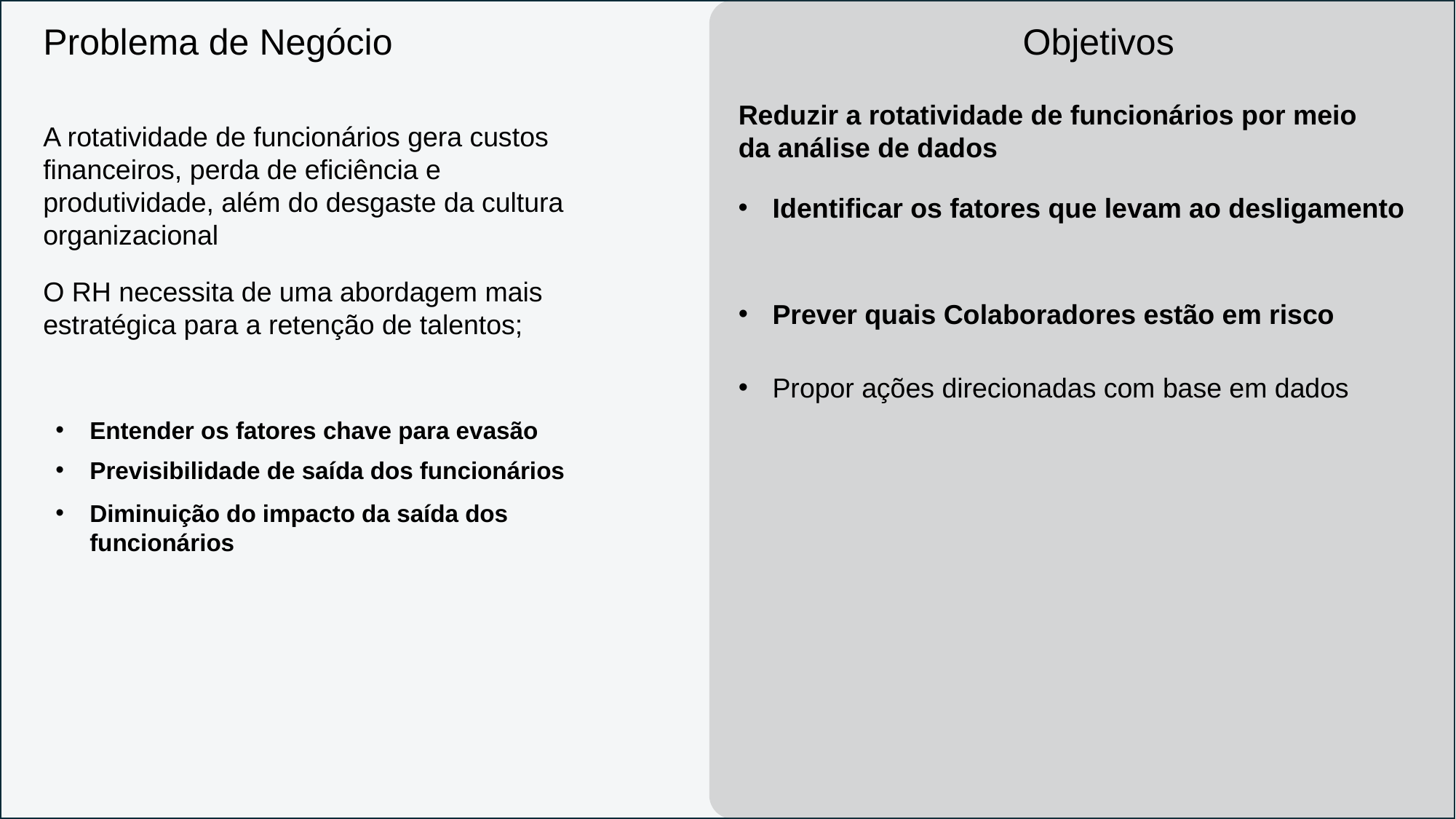

Objetivos
Problema de Negócio

Reduzir a rotatividade de funcionários por meio da análise de dados
A rotatividade de funcionários gera custos financeiros, perda de eficiência e produtividade, além do desgaste da cultura organizacional
Identificar os fatores que levam ao desligamento
O RH necessita de uma abordagem mais estratégica para a retenção de talentos;
Prever quais Colaboradores estão em risco
Propor ações direcionadas com base em dados
Entender os fatores chave para evasão
Previsibilidade de saída dos funcionários
Diminuição do impacto da saída dos funcionários